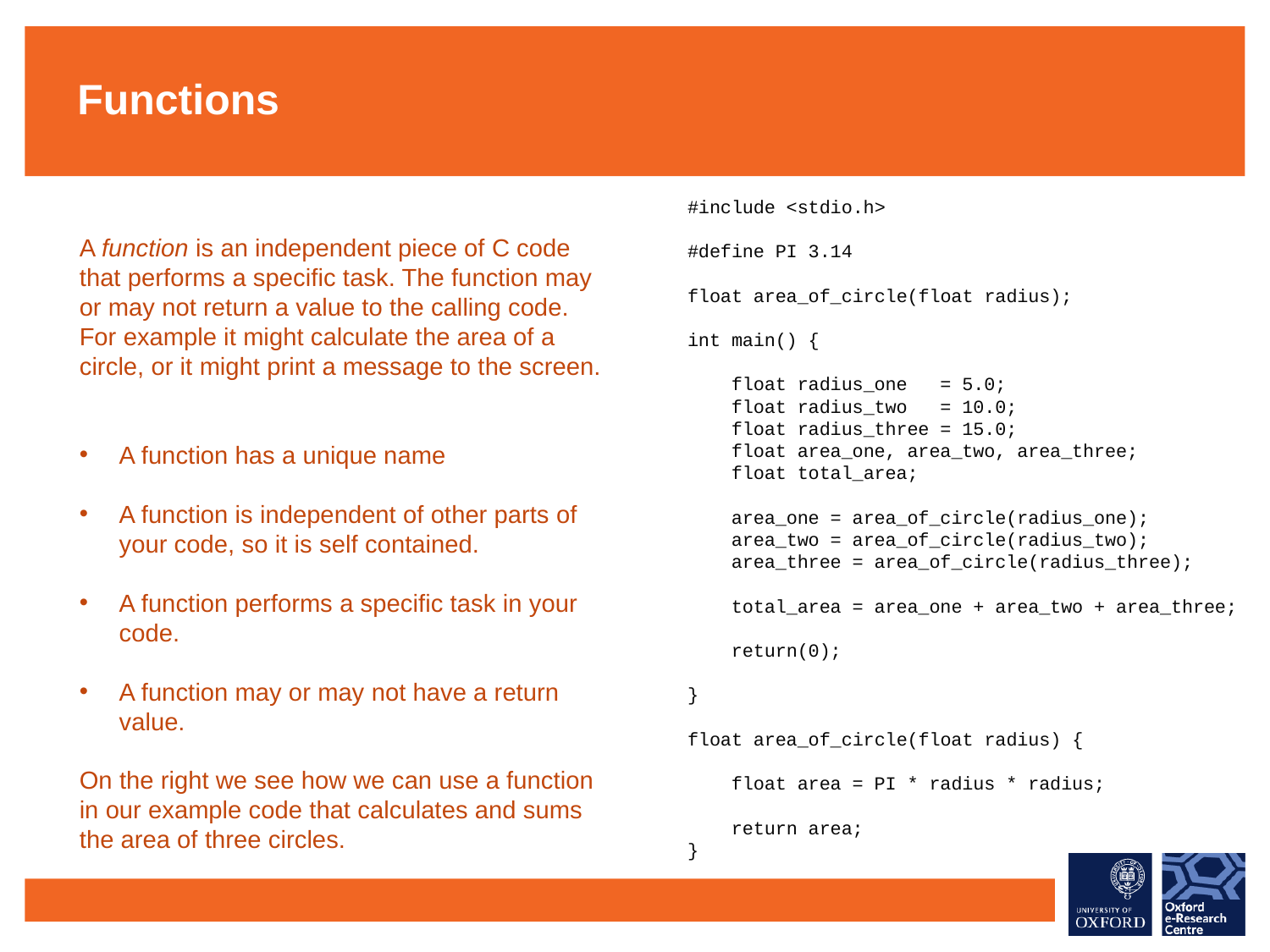

Functions
#include <stdio.h>

#define PI 3.14

float area_of_circle(float radius);

int main() {

    float radius_one   = 5.0;
    float radius_two   = 10.0;
    float radius_three = 15.0;
    float area_one, area_two, area_three;
    float total_area;

    area_one = area_of_circle(radius_one);
    area_two = area_of_circle(radius_two);
    area_three = area_of_circle(radius_three);

    total_area = area_one + area_two + area_three;

    return(0);

}

float area_of_circle(float radius) {

    float area = PI * radius * radius;

    return area;
}
A function is an independent piece of C code that performs a specific task. The function may or may not return a value to the calling code. For example it might calculate the area of a circle, or it might print a message to the screen.

A function has a unique name

A function is independent of other parts of your code, so it is self contained.

A function performs a specific task in your code.

A function may or may not have a return value.

On the right we see how we can use a function in our example code that calculates and sums the area of three circles.